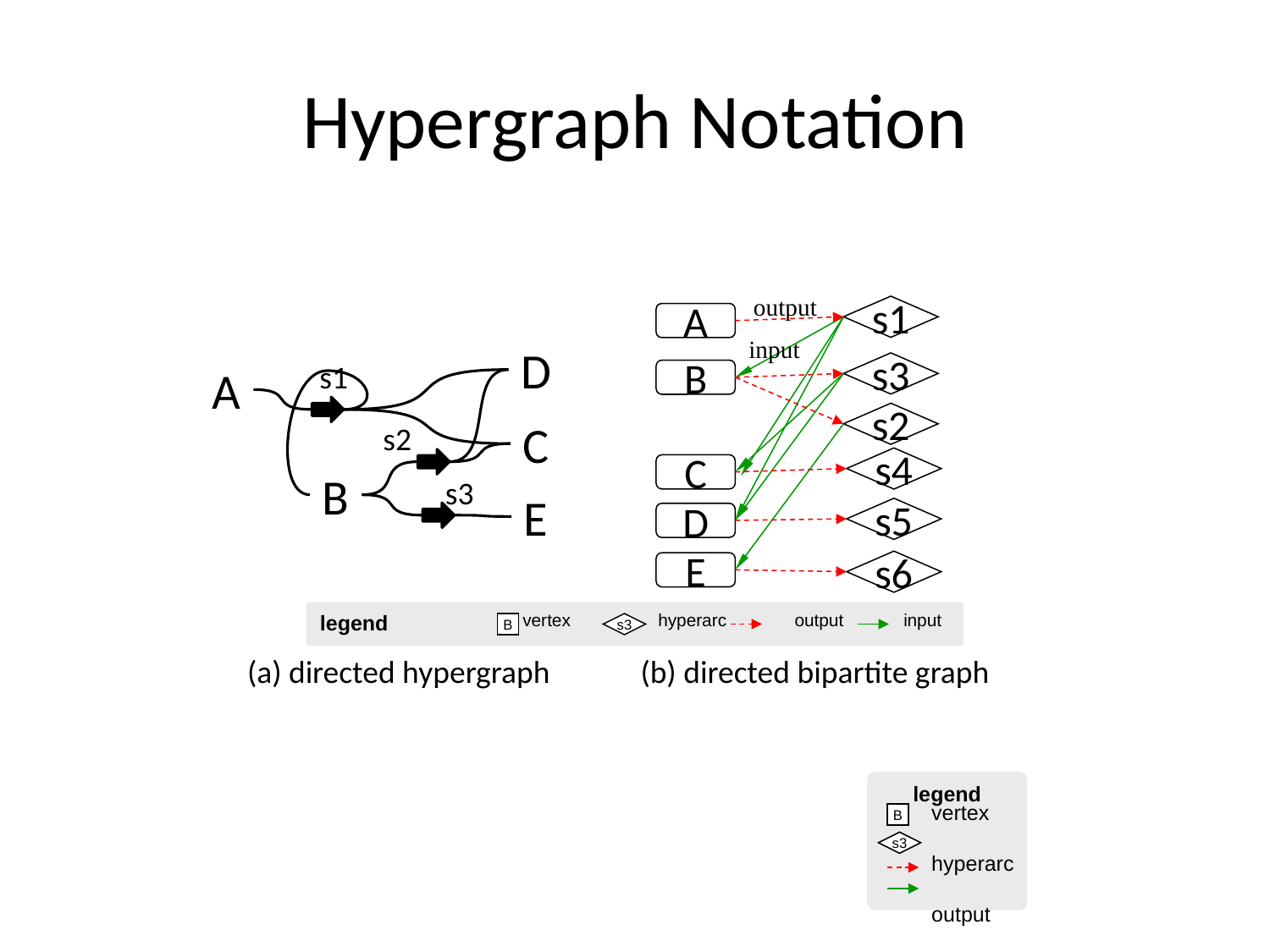

# Hypergraph Notation
output
s1
A
input
D
s1
s3
A
B

s2
C
s2
s4

C
B
s3
E
s5

D
s6
E
legend
vertex                  hyperarc              output 	input
B
s3
(a) directed hypergraph
(b) directed bipartite graph
legend
vertex
hyperarc
output
input
B
s3